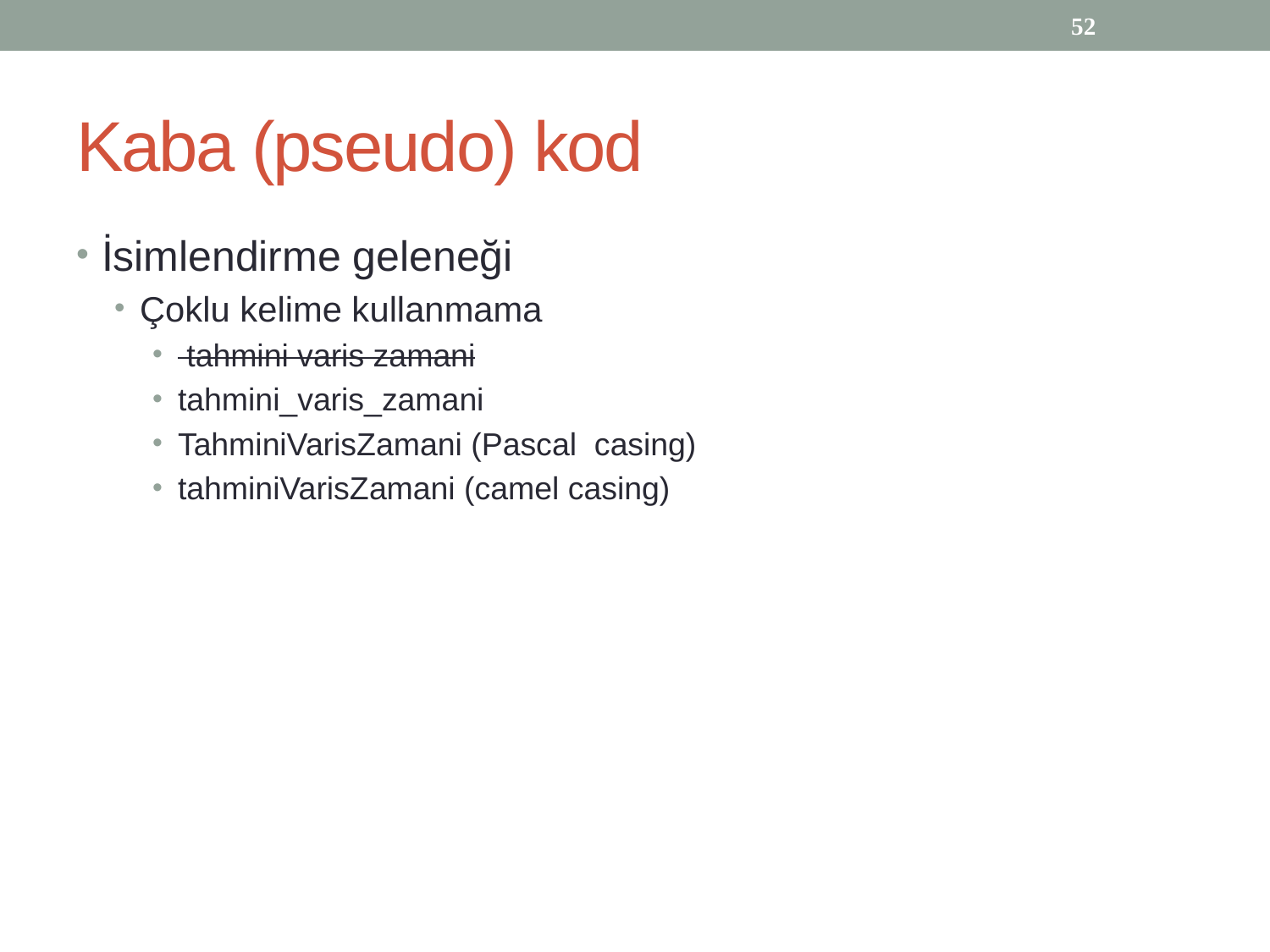

52
# Kaba (pseudo) kod
İsimlendirme geleneği
Çoklu kelime kullanmama
 tahmini varis zamani
tahmini_varis_zamani
TahminiVarisZamani (Pascal  casing)
tahminiVarisZamani (camel casing)